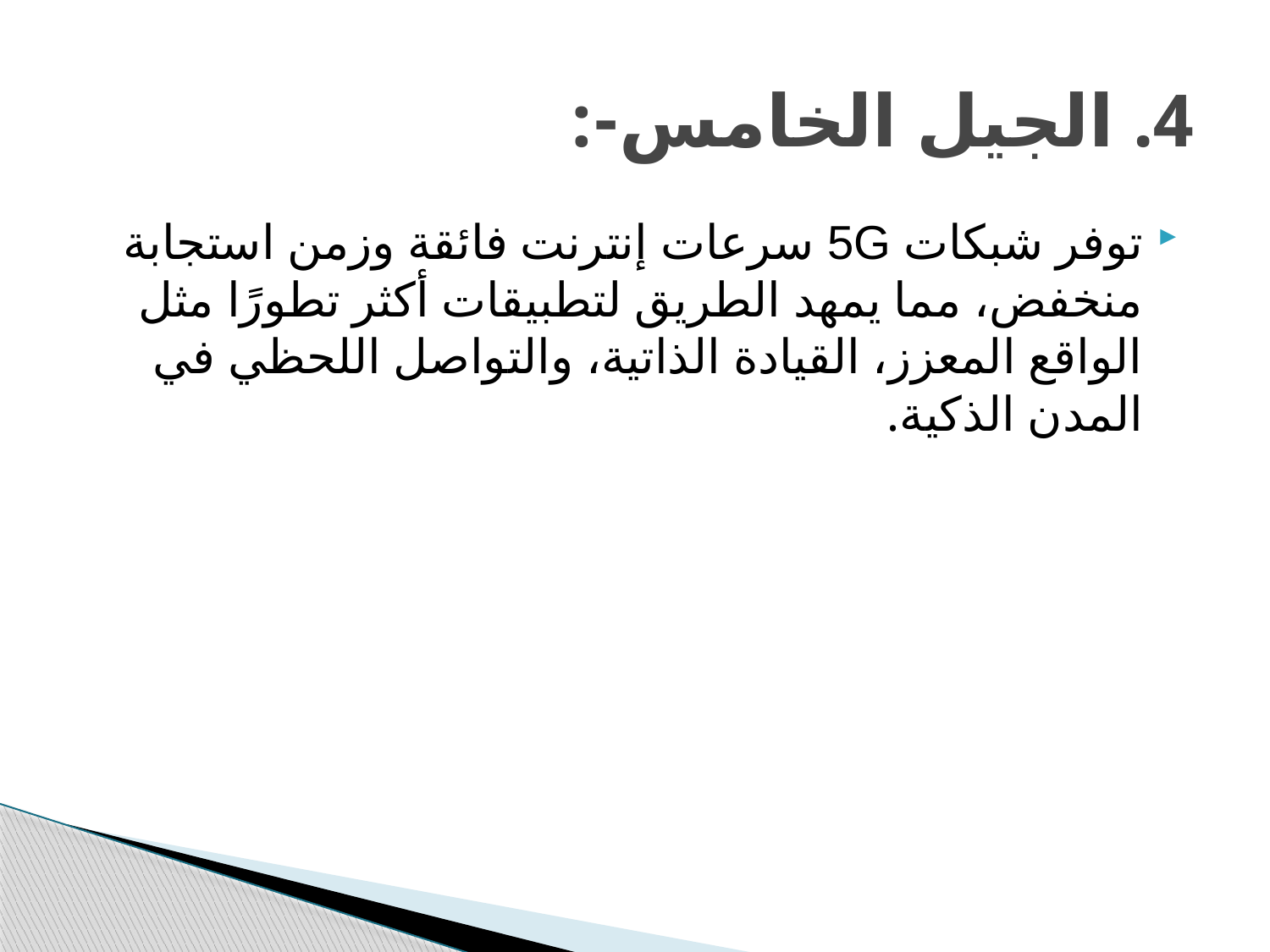

# 4. الجيل الخامس-:
توفر شبكات 5G سرعات إنترنت فائقة وزمن استجابة منخفض، مما يمهد الطريق لتطبيقات أكثر تطورًا مثل الواقع المعزز، القيادة الذاتية، والتواصل اللحظي في المدن الذكية.